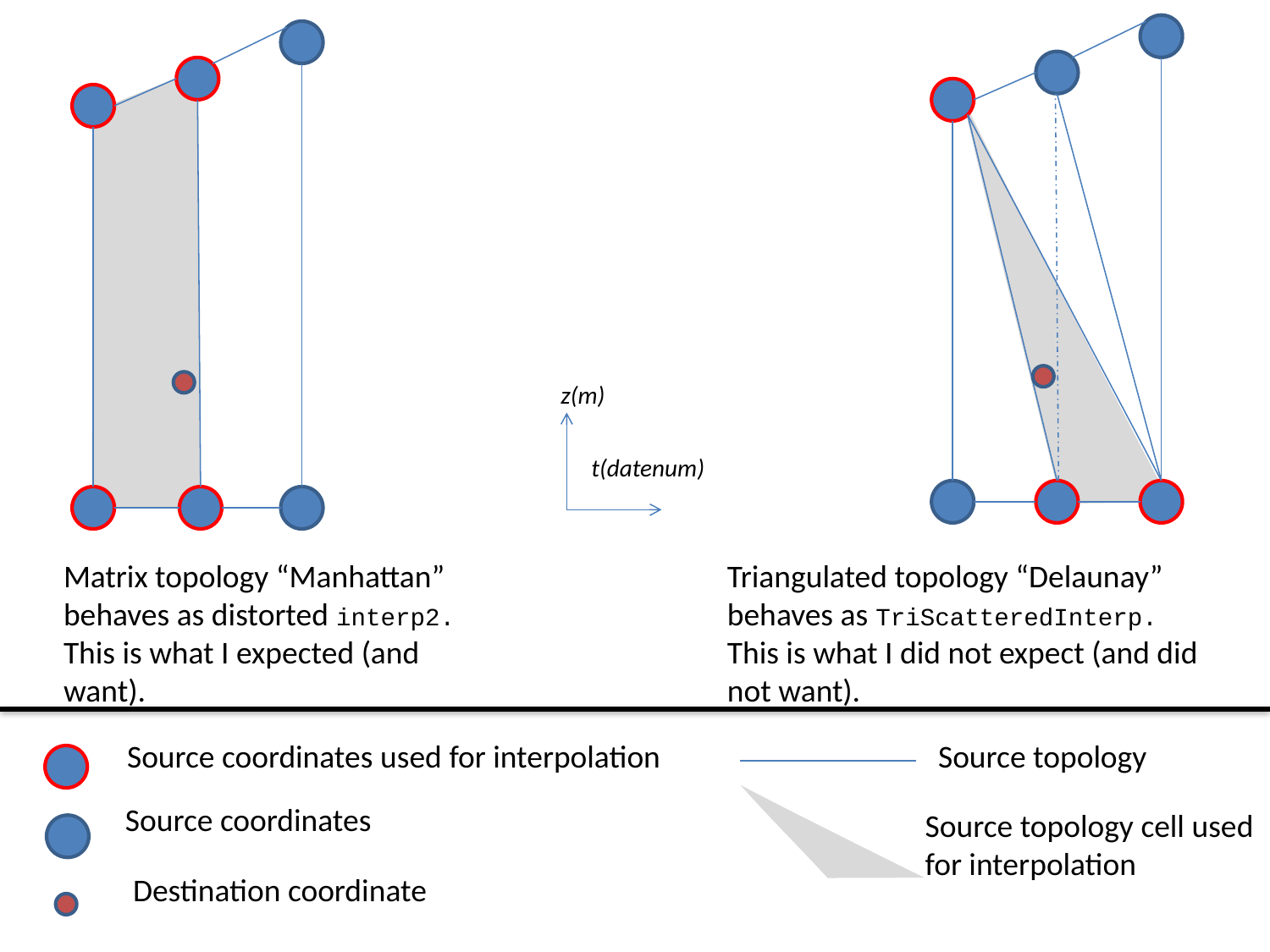

z(m)
t(datenum)

Matrix topology “Manhattan” behaves as distorted interp2.
This is what I expected (and want).
Triangulated topology “Delaunay” behaves as TriScatteredInterp.
This is what I did not expect (and did not want).
Source coordinates used for interpolation
Source topology

Source coordinates
Source topology cell used
for interpolation

Destination coordinate